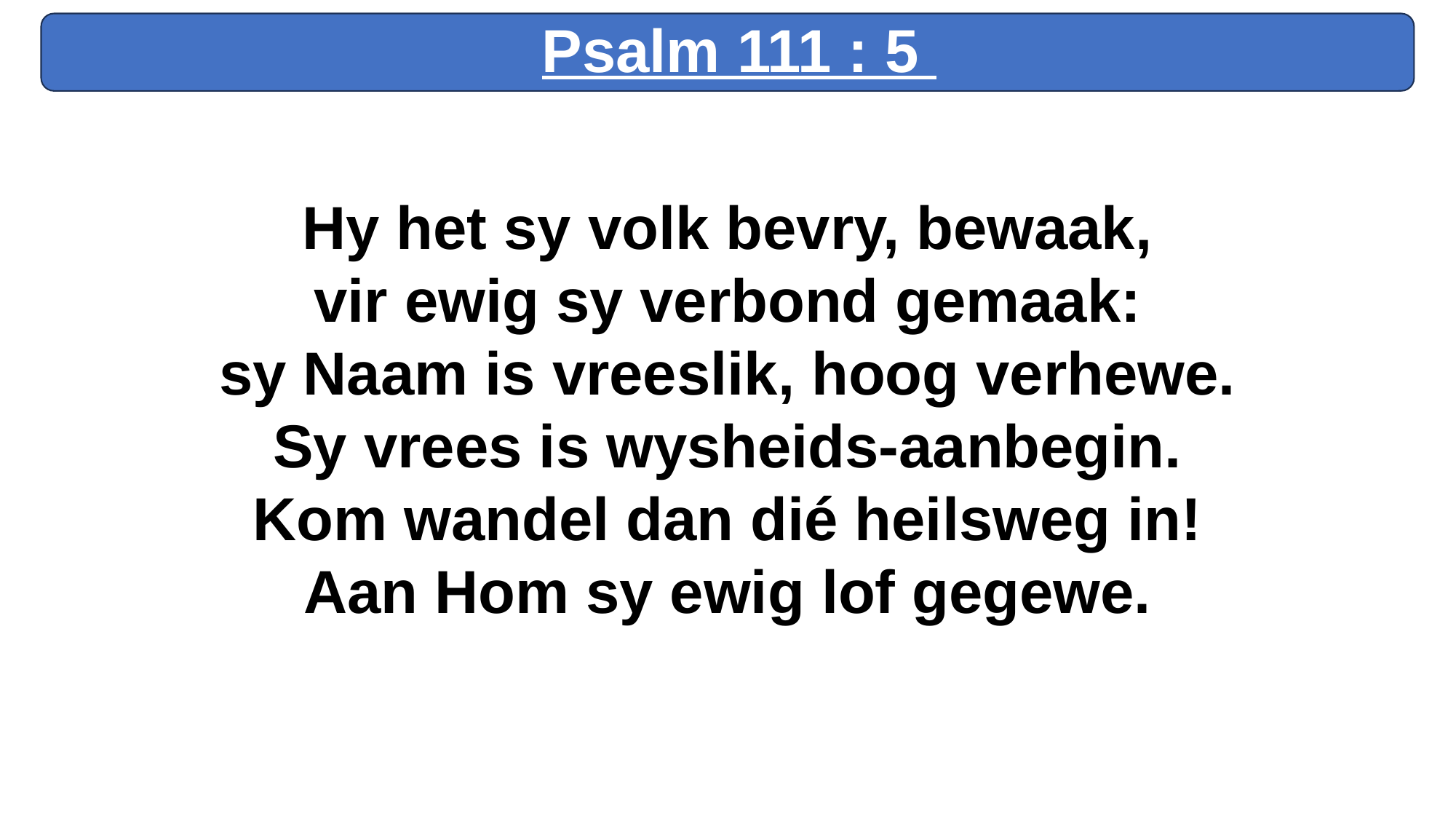

Psalm 111 : 5

Hy het sy volk bevry, bewaak,
vir ewig sy verbond gemaak:
sy Naam is vreeslik, hoog verhewe.
Sy vrees is wysheids-aanbegin.
Kom wandel dan dié heilsweg in!
Aan Hom sy ewig lof gegewe.